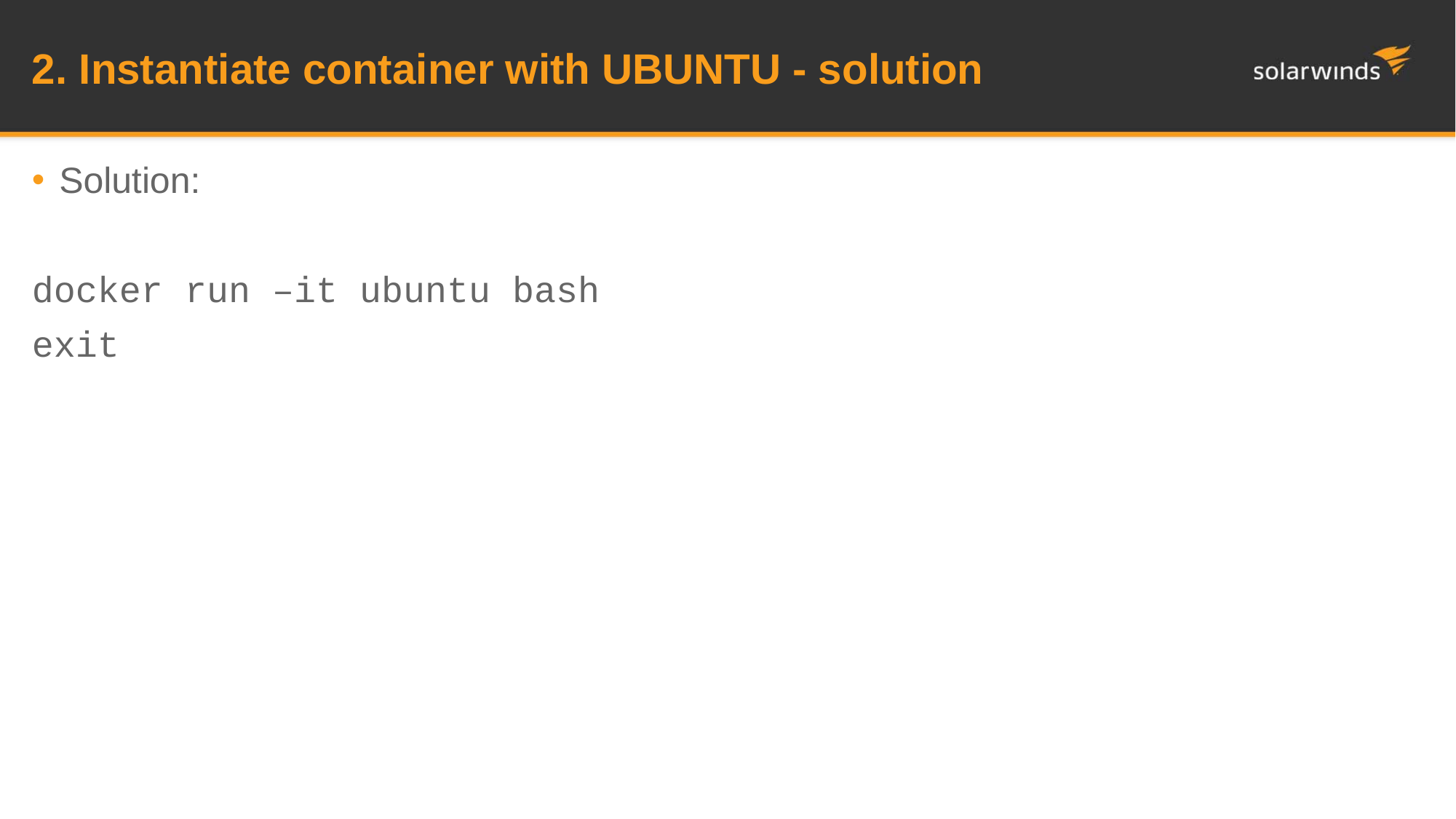

# 2. Instantiate container with UBUNTU - solution
Solution:

docker run –it ubuntu bash
exit